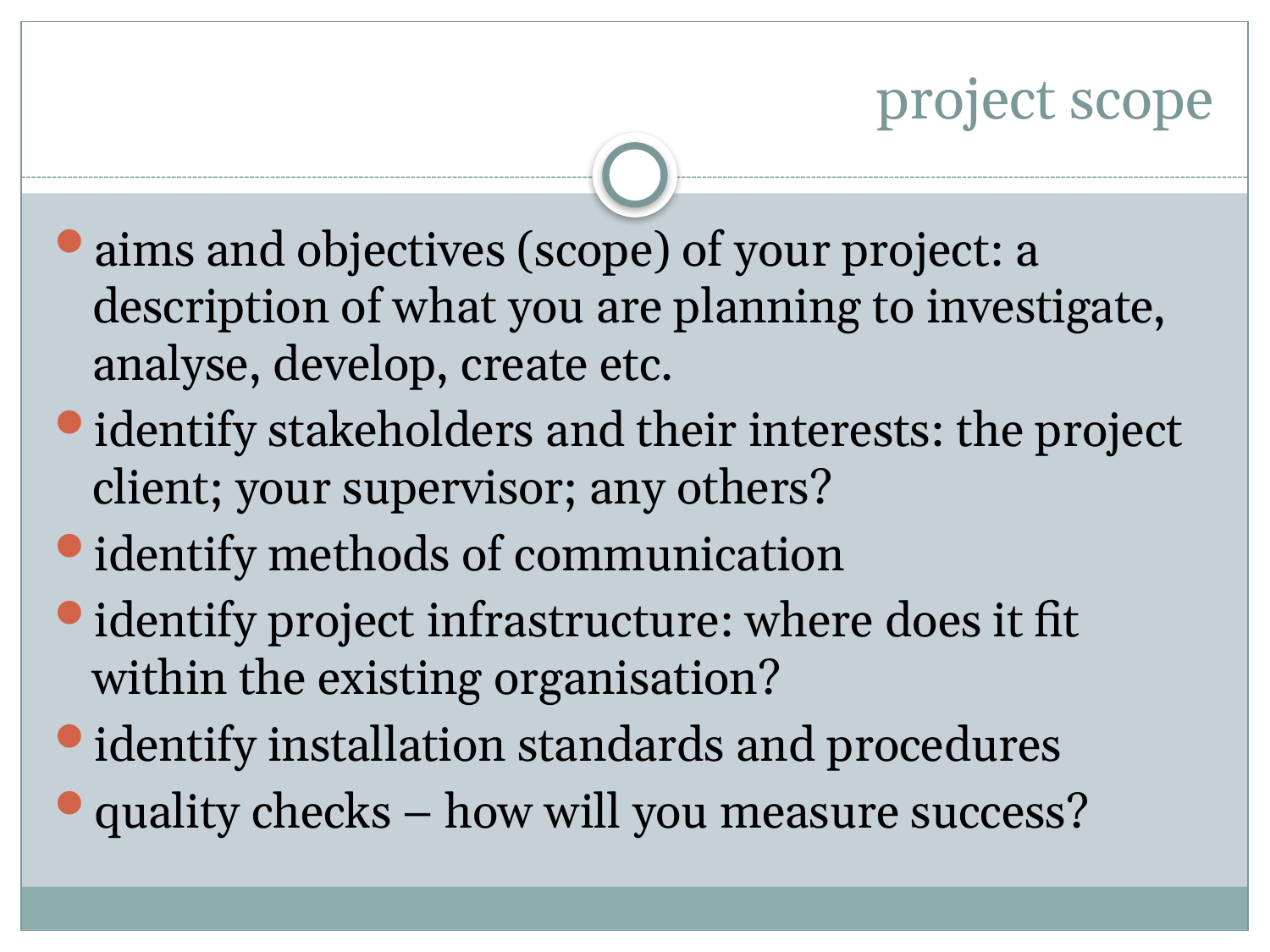

# project scope
aims and objectives (scope) of your project: a description of what you are planning to investigate, analyse, develop, create etc.
identify stakeholders and their interests: the project client; your supervisor; any others?
identify methods of communication
identify project infrastructure: where does it fit within the existing organisation?
identify installation standards and procedures
quality checks – how will you measure success?